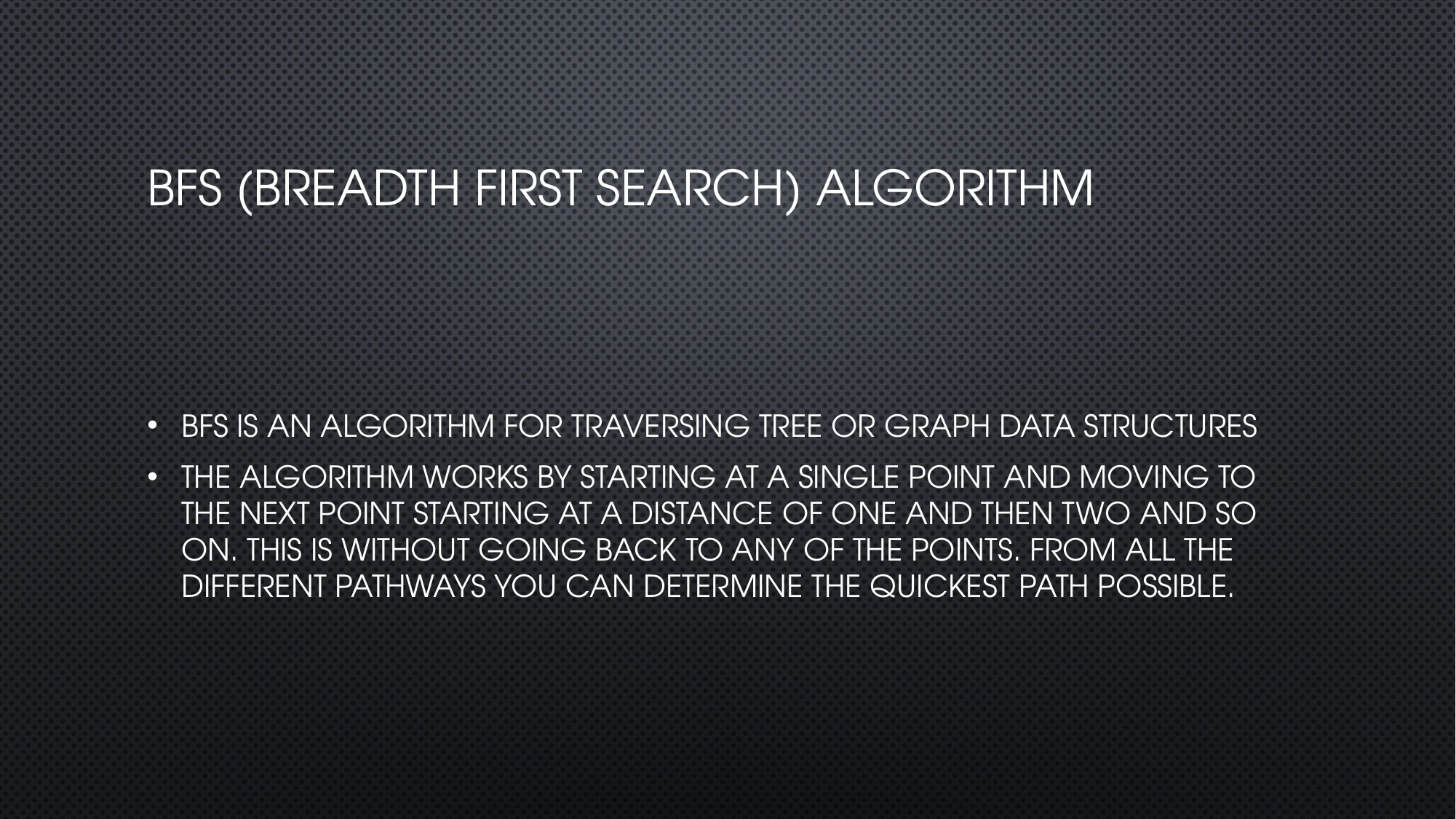

# BFS (Breadth First Search) Algorithm
BFS is an algorithm for traversing tree or graph data structures
The algorithm works by starting at a single point and moving to the next point starting at a distance of one and then two and so on. This is without going back to any of the points. From all the different pathways you can determine the quickest path possible.